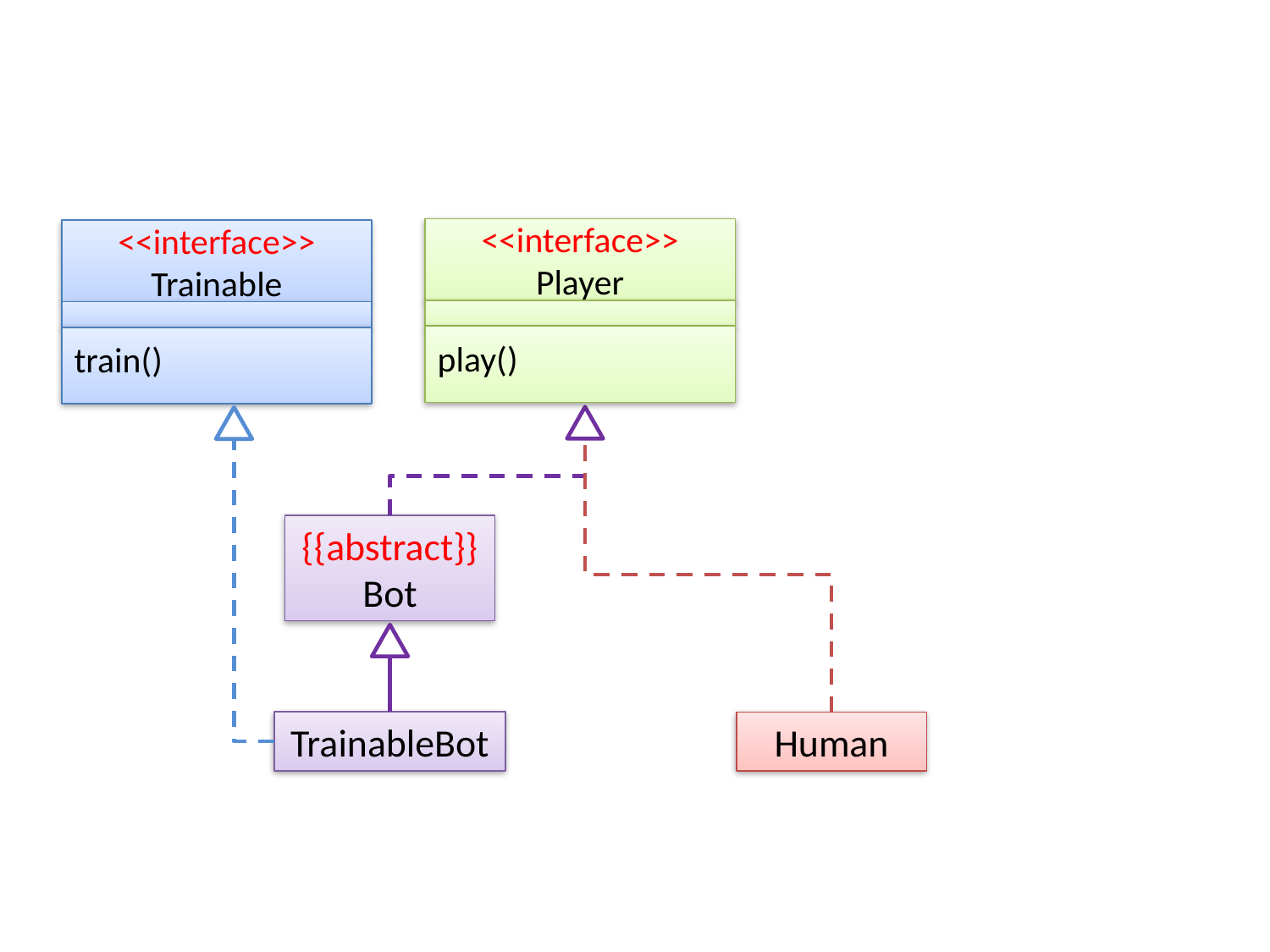

<<interface>>
Player
<<interface>>
Trainable

play()
train()

{{abstract}}Bot

TrainableBot
Human